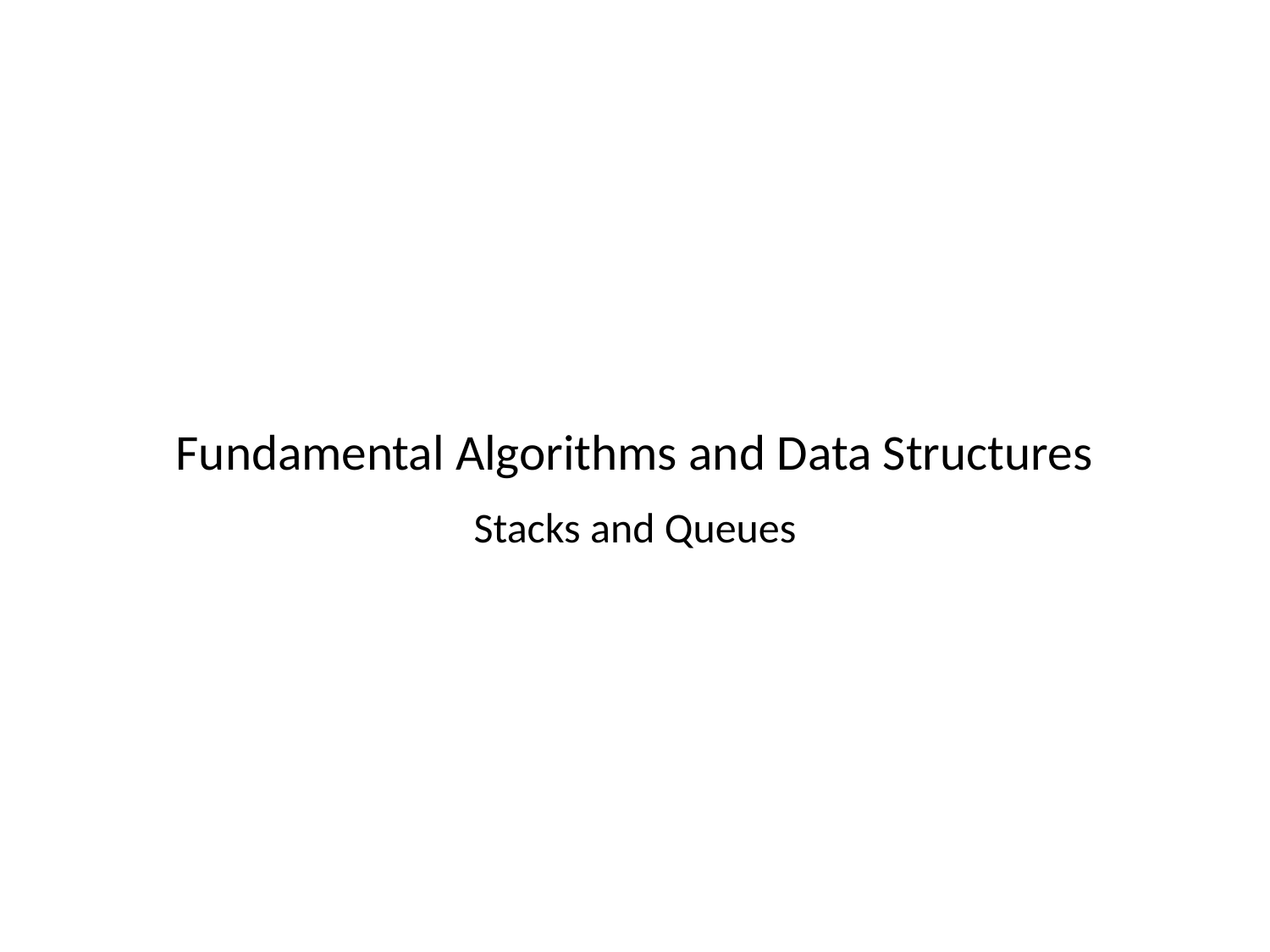

# Fundamental Algorithms and Data Structures
Stacks and Queues